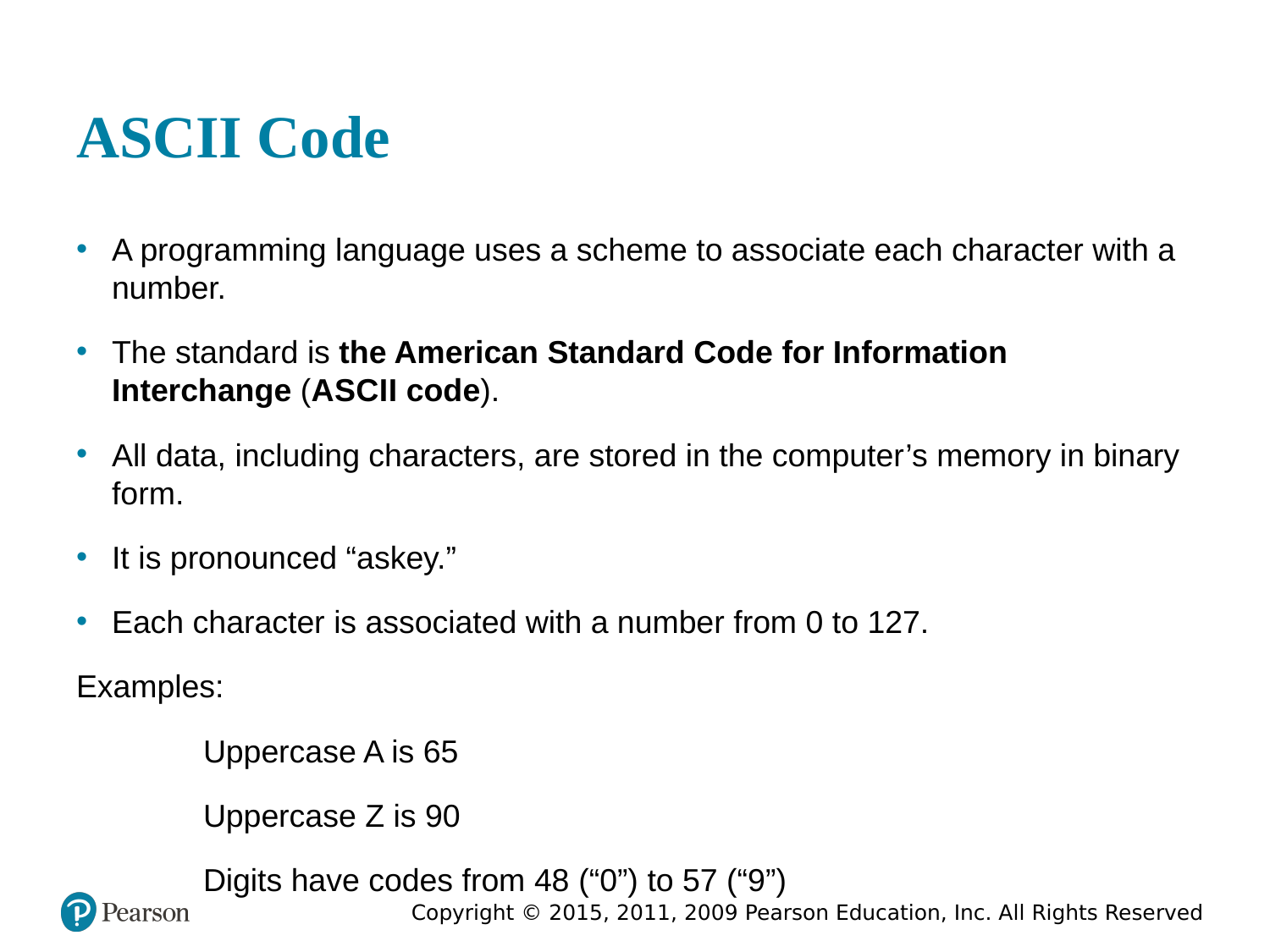

# ASCII Code
A programming language uses a scheme to associate each character with a number.
The standard is the American Standard Code for Information Interchange (A S C I I code).
All data, including characters, are stored in the computer’s memory in binary form.
It is pronounced “askey.”
Each character is associated with a number from 0 to 127.
Examples:
	Uppercase A is 65
	Uppercase Z is 90
	Digits have codes from 48 (“0”) to 57 (“9”)